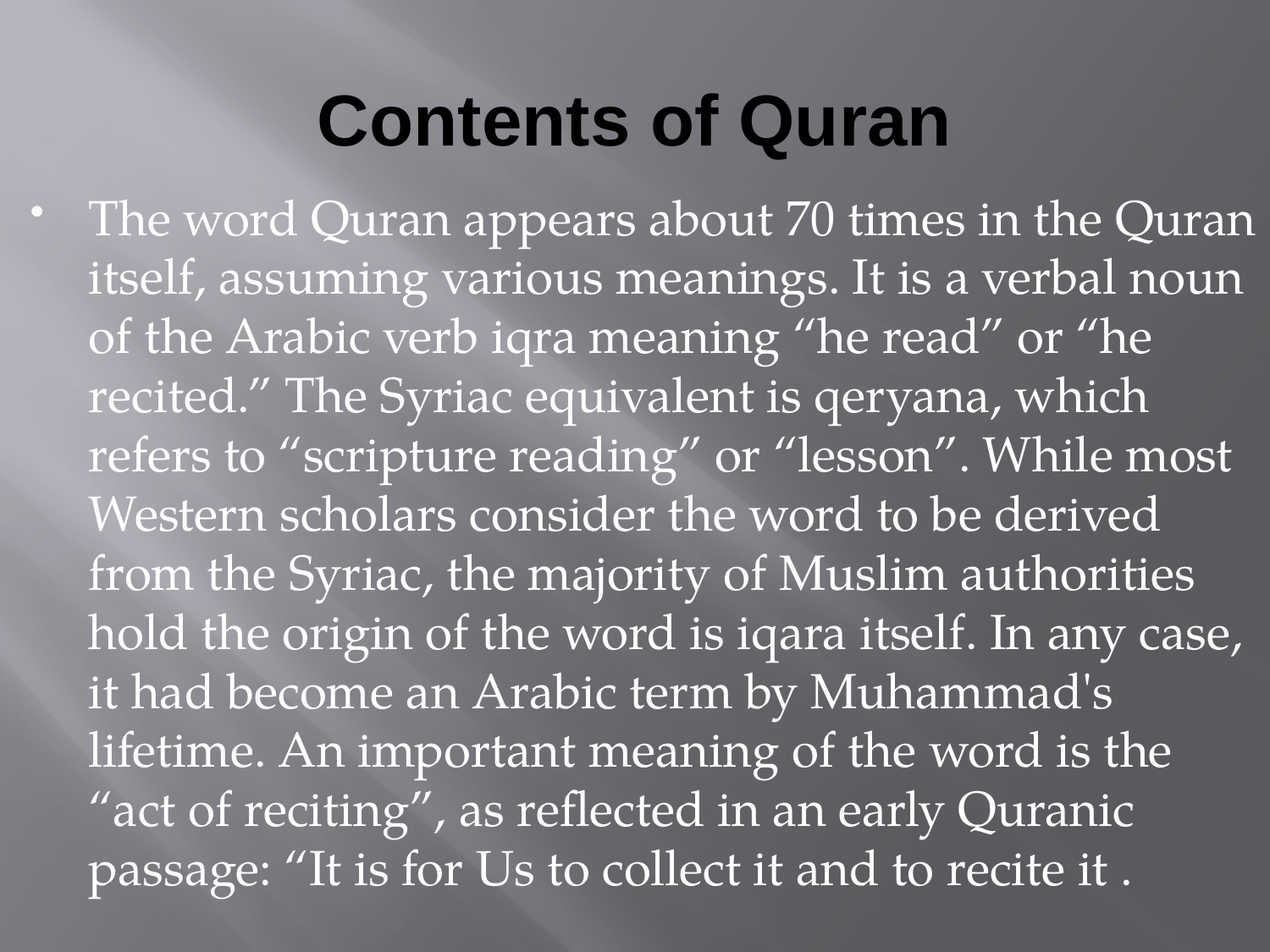

# Contents of Quran
The word Quran appears about 70 times in the Quran itself, assuming various meanings. It is a verbal noun of the Arabic verb iqra meaning “he read” or “he recited.” The Syriac equivalent is qeryana, which refers to “scripture reading” or “lesson”. While most Western scholars consider the word to be derived from the Syriac, the majority of Muslim authorities hold the origin of the word is iqara itself. In any case, it had become an Arabic term by Muhammad's lifetime. An important meaning of the word is the “act of reciting”, as reflected in an early Quranic passage: “It is for Us to collect it and to recite it .